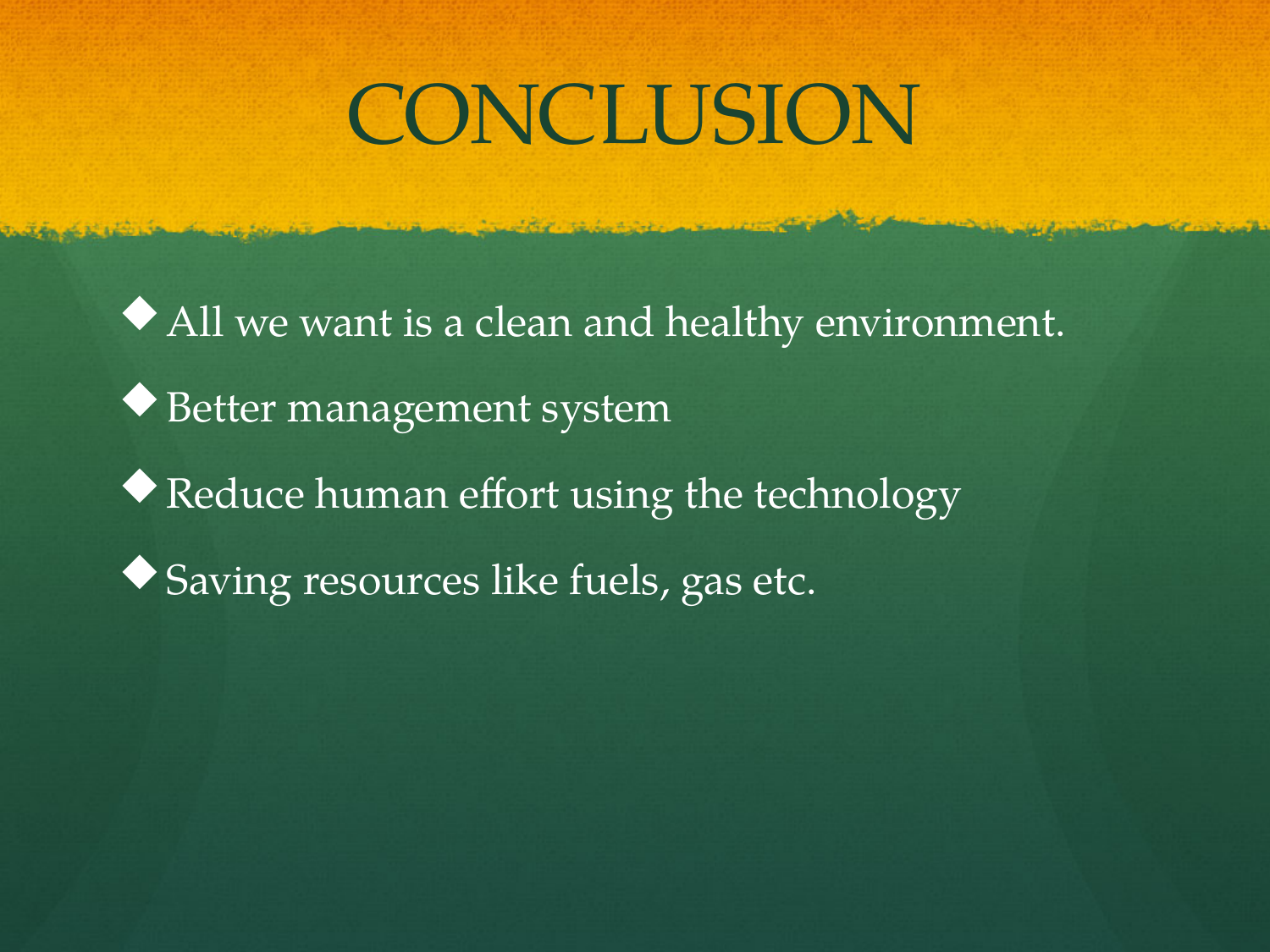

# CONCLUSION
All we want is a clean and healthy environment.
Better management system
Reduce human effort using the technology
Saving resources like fuels, gas etc.